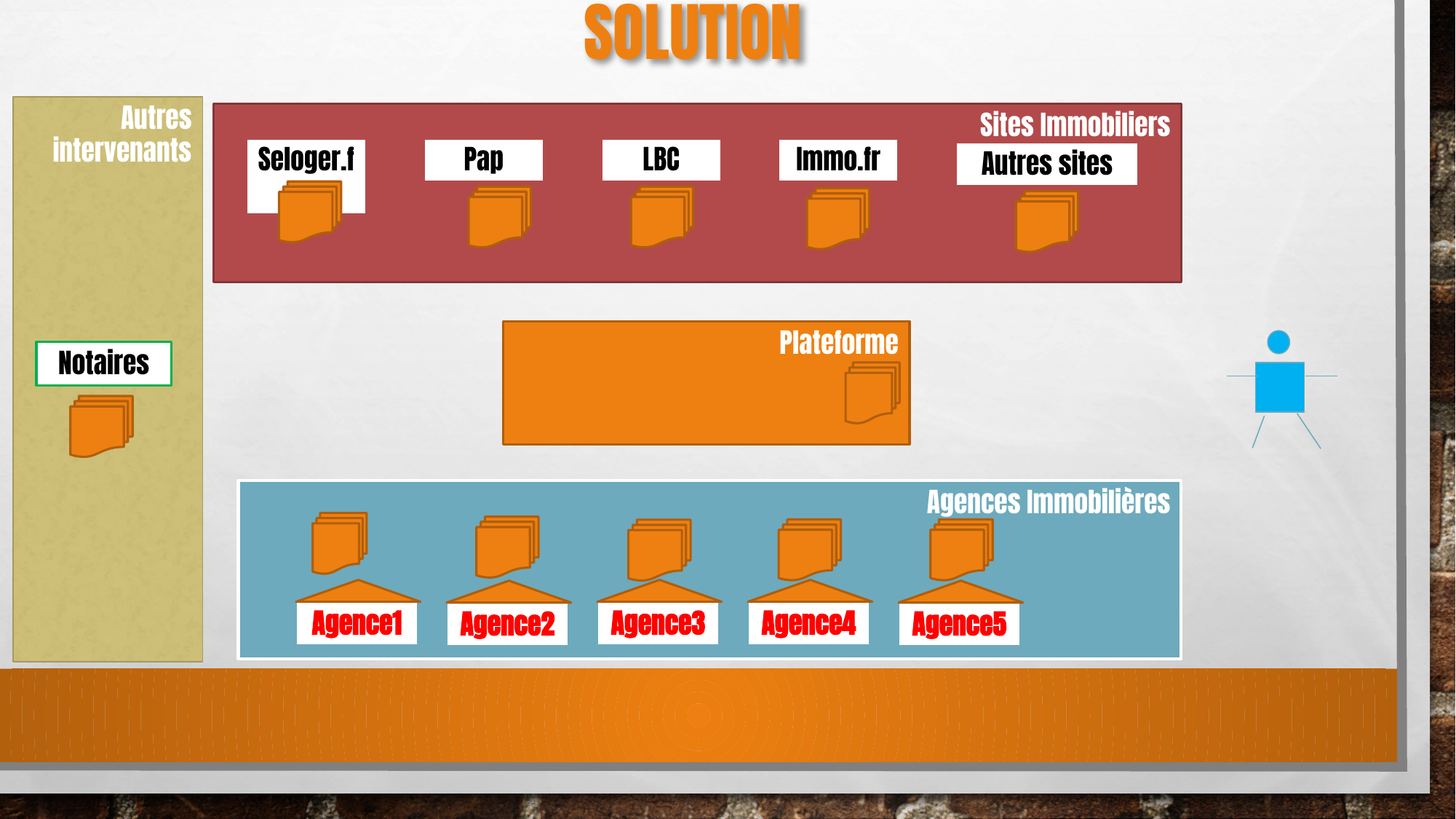

# SOLUTION
Autres intervenants
Sites Immobiliers
Seloger.fr
Pap
LBC
Immo.fr
Autres sites

Plateforme
Acheteur(s)

Notaires

Agences Immobilières

Agence1

Agence3

Agence4

Agence2

Agence5